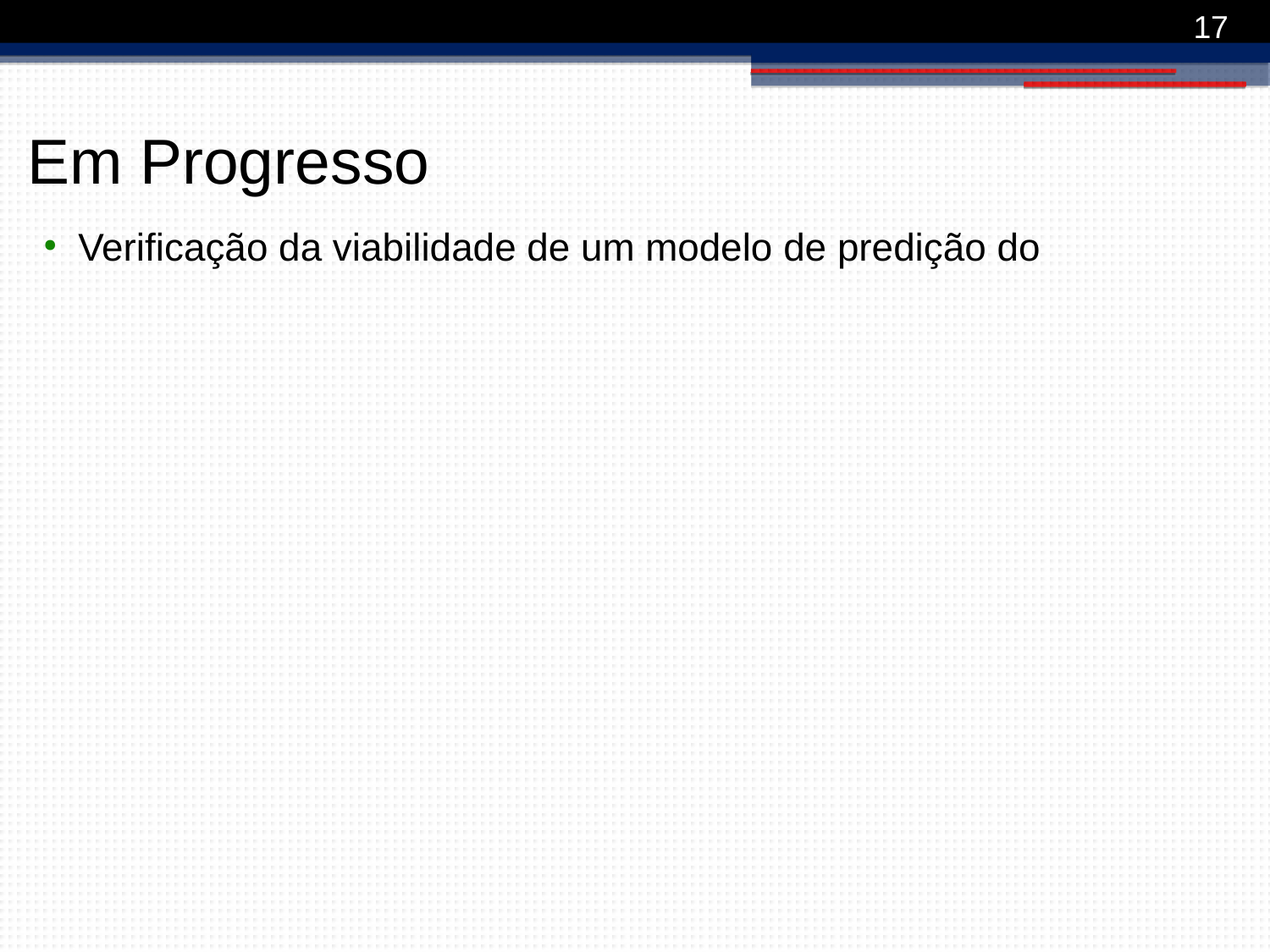

17
Em Progresso
Verificação da viabilidade de um modelo de predição do